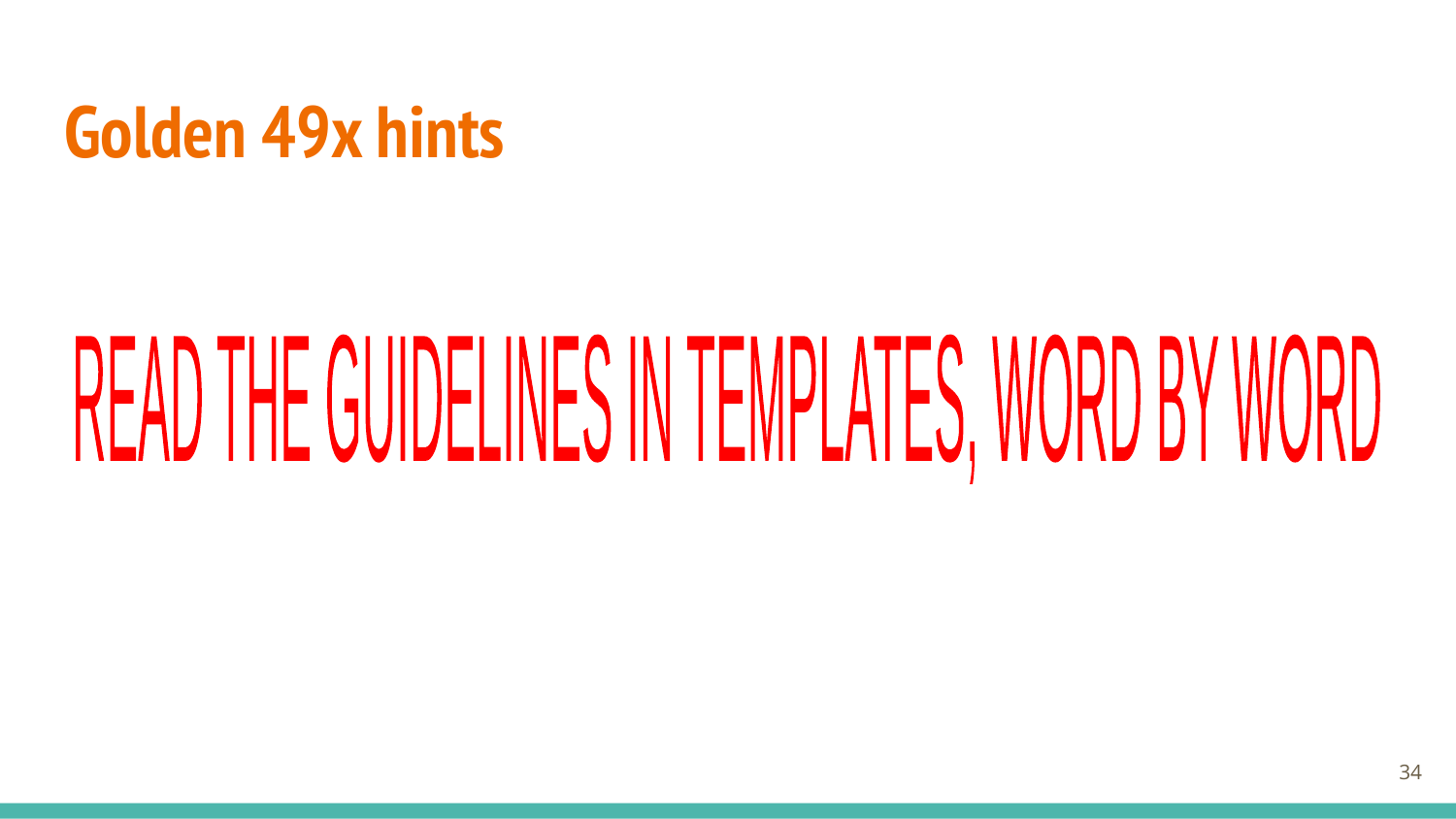

# Golden 49x hints
READ THE GUIDELINES IN TEMPLATES,
WORD BY WORD
34